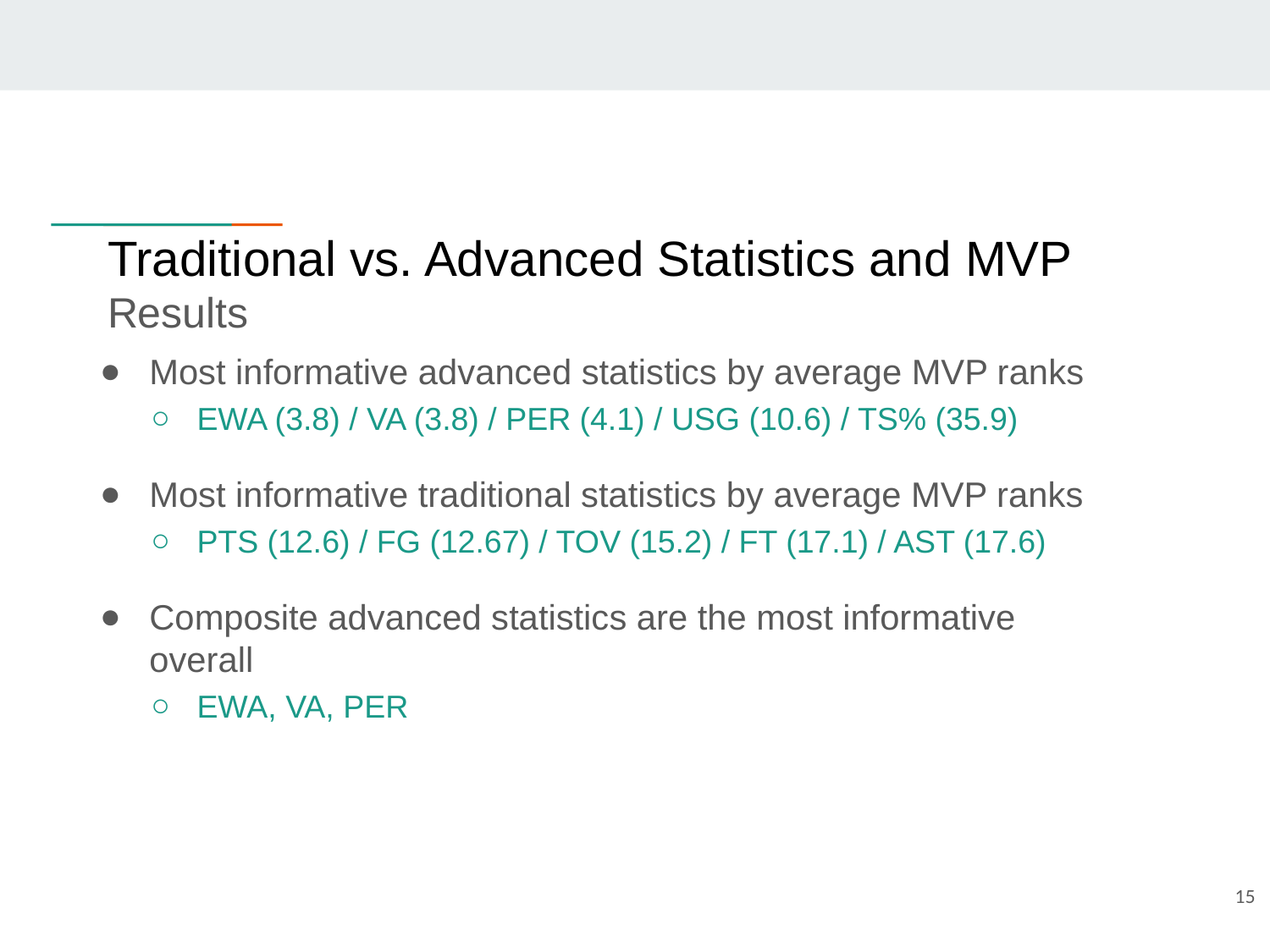

# Traditional vs. Advanced Statistics and MVP
Results
Most informative advanced statistics by average MVP ranks
EWA (3.8) / VA (3.8) / PER (4.1) / USG (10.6) / TS% (35.9)

Most informative traditional statistics by average MVP ranks
PTS (12.6) / FG (12.67) / TOV (15.2) / FT (17.1) / AST (17.6)

Composite advanced statistics are the most informative overall
EWA, VA, PER
15